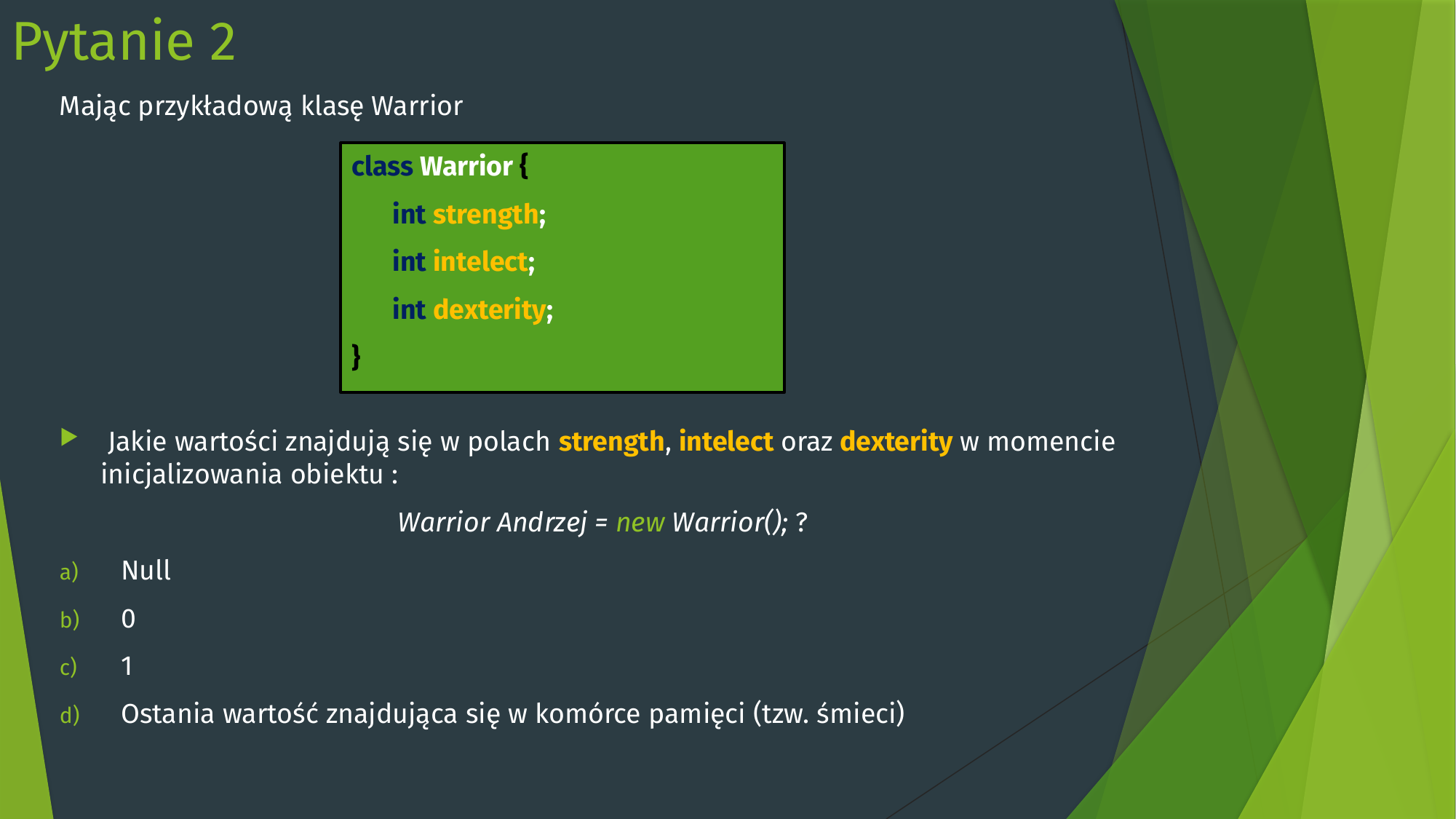

# Pytanie 2
Mając przykładową klasę Warrior

 Jakie wartości znajdują się w polach strength, intelect oraz dexterity w momencie inicjalizowania obiektu :
Warrior Andrzej = new Warrior(); ?
Null
0
1
Ostania wartość znajdująca się w komórce pamięci (tzw. śmieci)
class Warrior {
	int strength;
	int intelect;
	int dexterity;
}